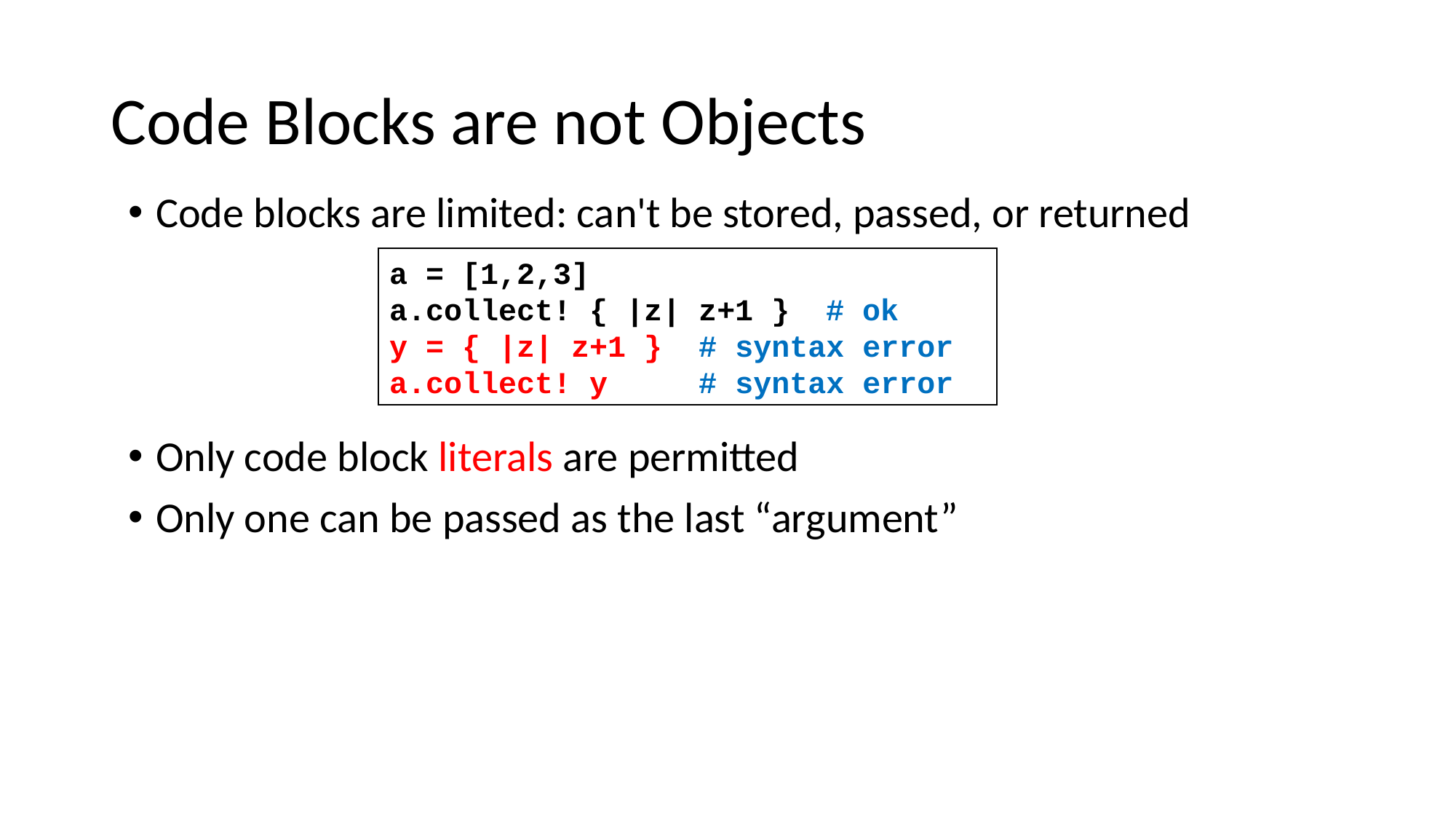

# Code Blocks are not Objects
Code blocks are limited: can't be stored, passed, or returned

Only code block literals are permitted
Only one can be passed as the last “argument”

a = [1,2,3]
a.collect! { |z| z+1 }  # ok
y = { |z| z+1 }  # syntax error
a.collect! y     # syntax error